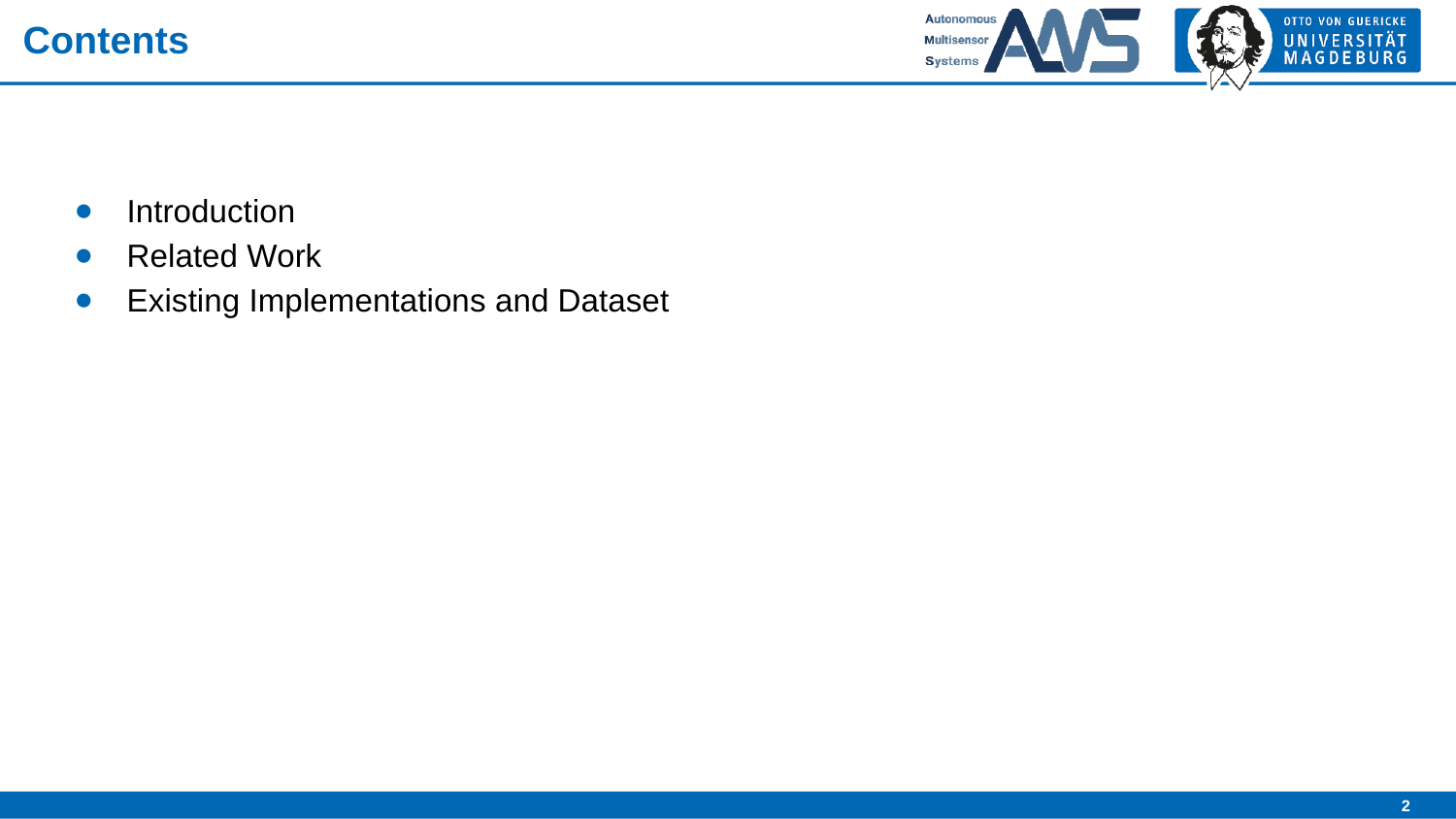

# Contents
Introduction
Related Work
Existing Implementations and Dataset
2